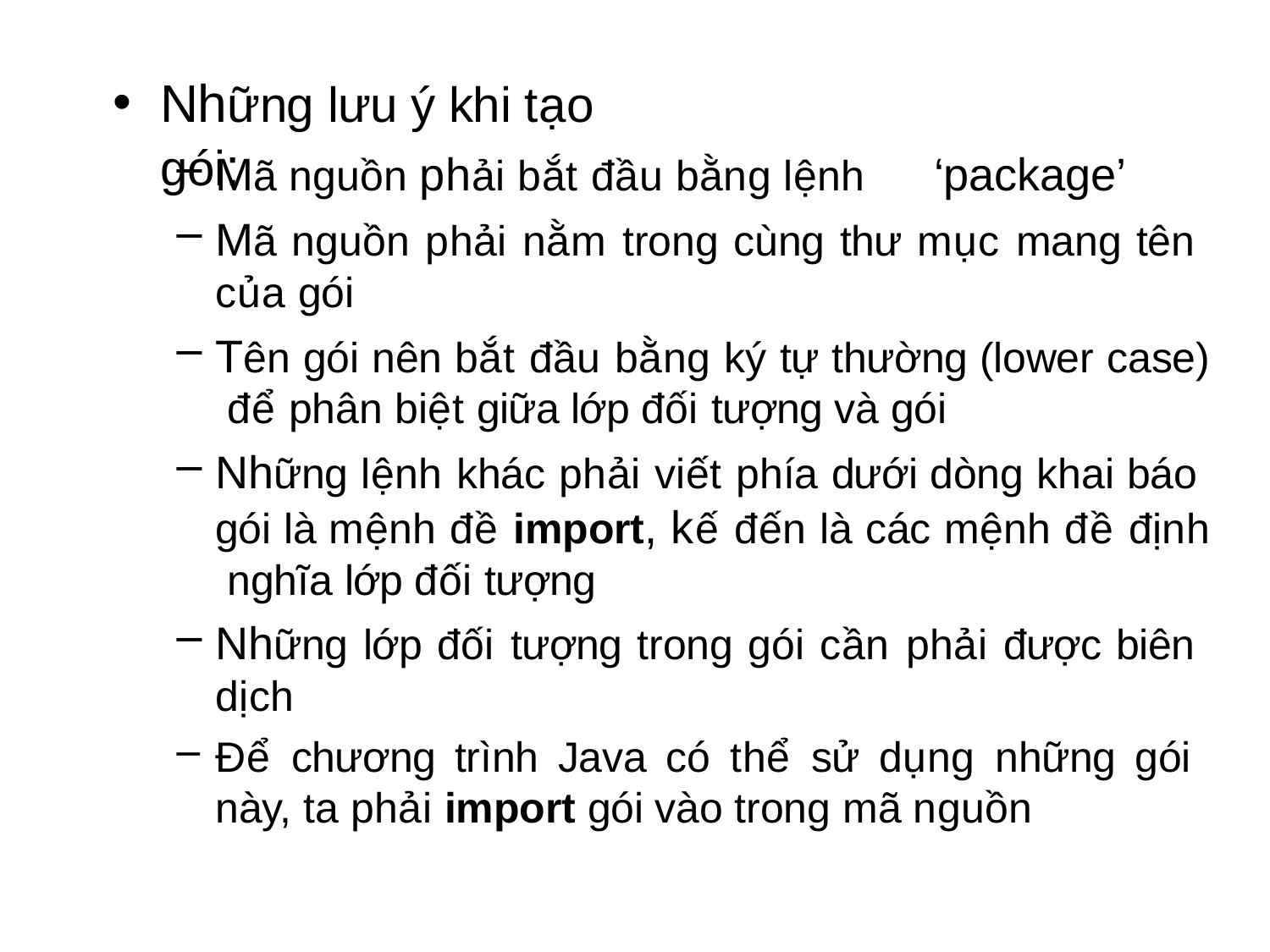

# Những lưu ý khi tạo gói:
Mã nguồn phải bắt đầu bằng lệnh	‘package’
Mã nguồn phải nằm trong cùng thư mục mang tên  của gói
Tên gói nên bắt đầu bằng ký tự thường (lower case)  để phân biệt giữa lớp đối tượng và gói
Những lệnh khác phải viết phía dưới dòng khai báo  gói là mệnh đề import, kế đến là các mệnh đề định  nghĩa lớp đối tượng
Những lớp đối tượng trong gói cần phải được biên  dịch
Để chương trình Java có thể sử dụng những gói  này, ta phải import gói vào trong mã nguồn